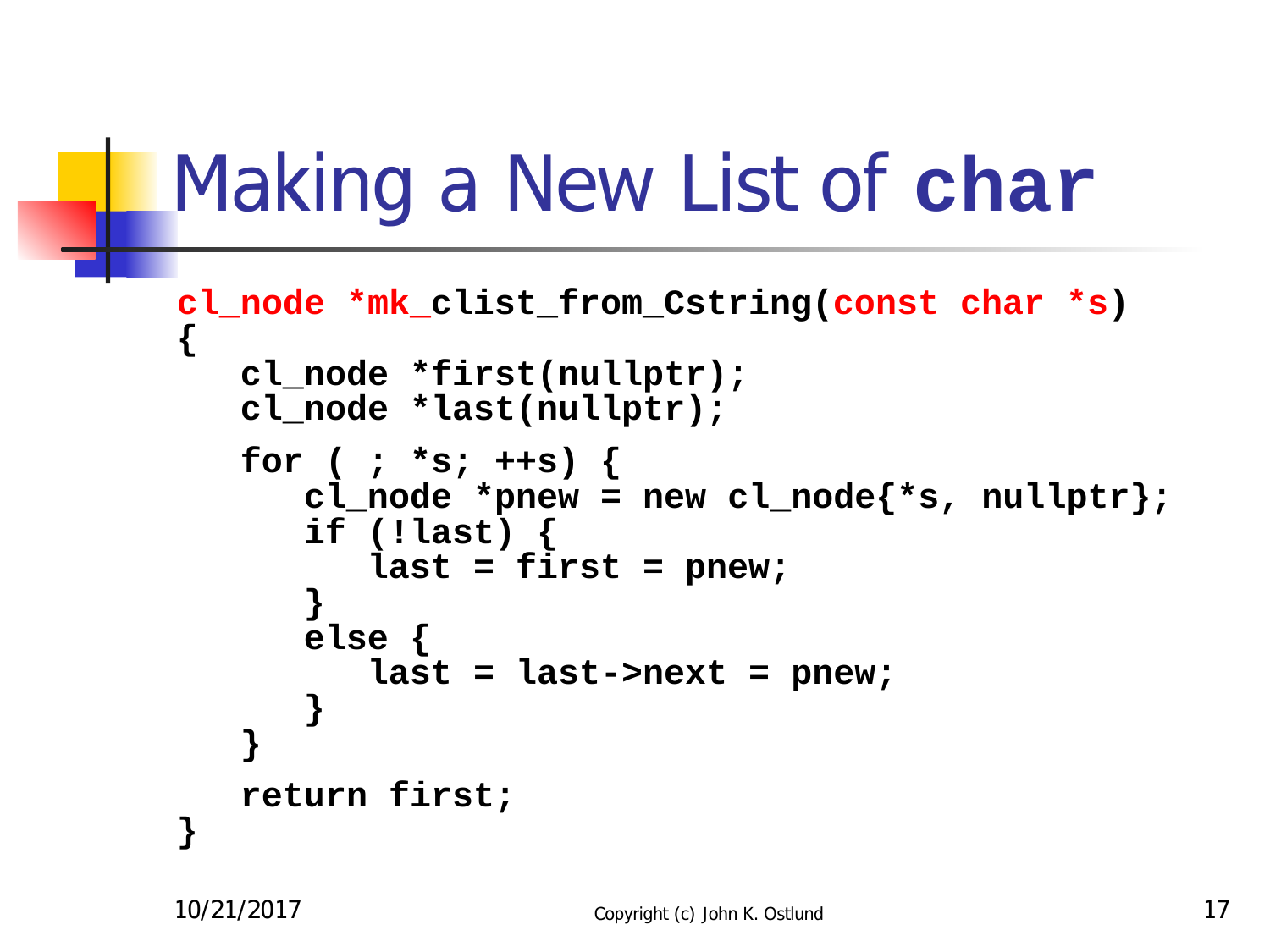

# Making a New List of char
cl_node *mk_clist_from_Cstring(const char *s)
{
   cl_node *first(nullptr);
   cl_node *last(nullptr);

   for ( ; *s; ++s) {
      cl_node *pnew = new cl_node{*s, nullptr};
      if (!last) {
         last = first = pnew;
      }
      else {
         last = last->next = pnew;
      }
   }

   return first;
}
10/21/2017
Copyright (c) John K. Ostlund
17